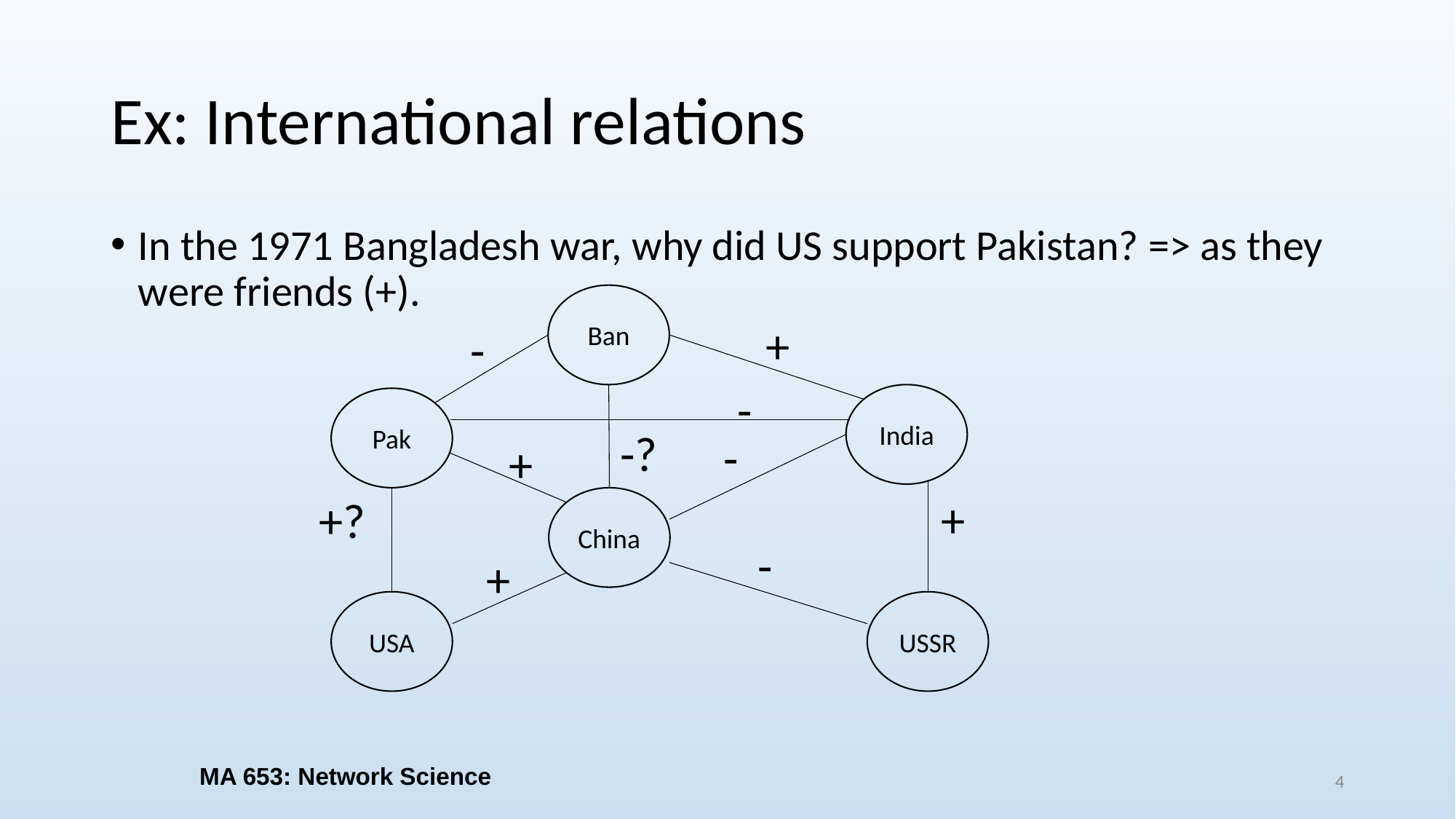

# Ex: International relations
In the 1971 Bangladesh war, why did US support Pakistan? => as they were friends (+).
Ban
+
-
-
India
Pak
-?
-
+
+
+?
China
-
+
USA
USSR
MA 653: Network Science
4